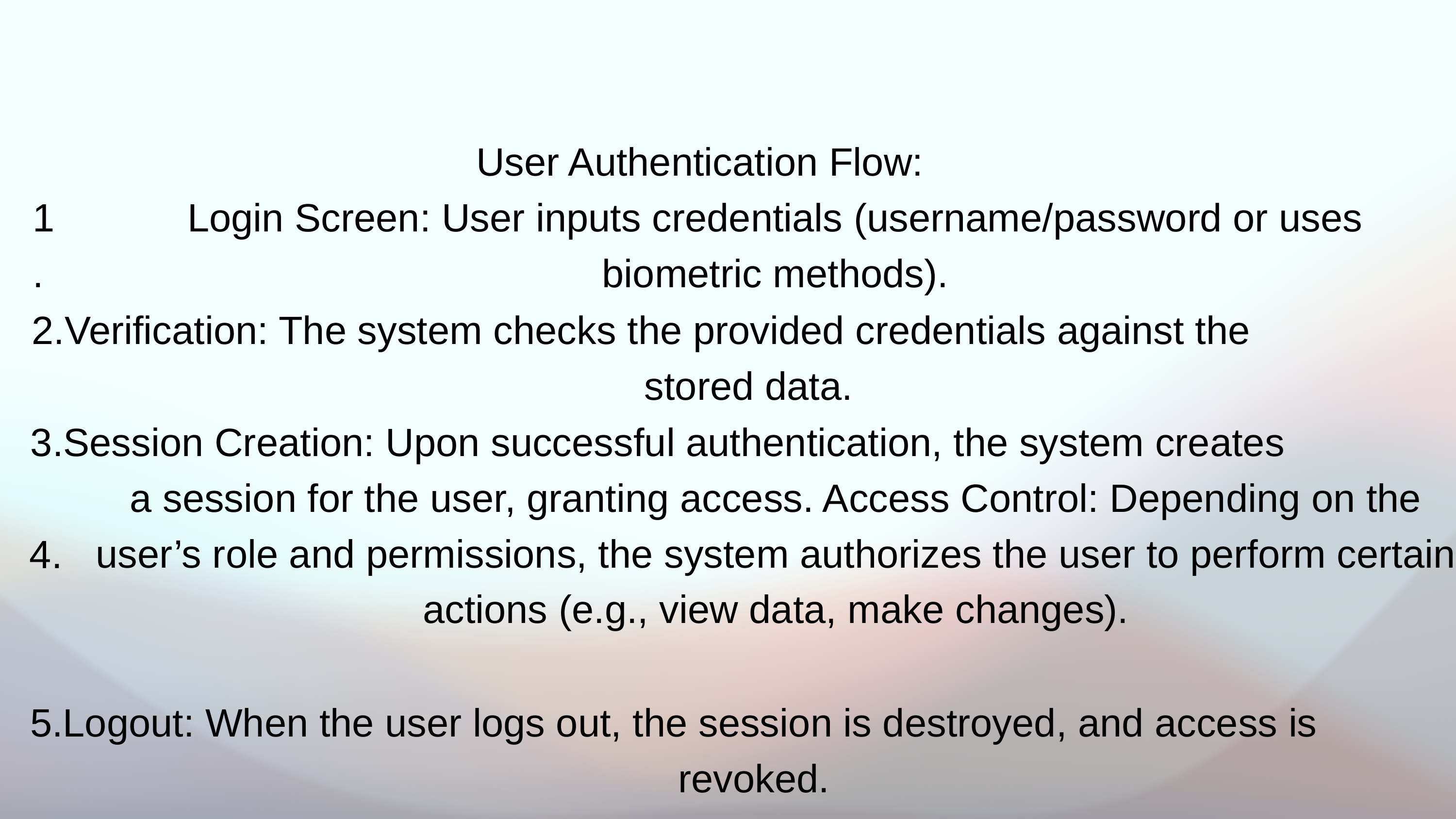

User Authentication Flow:
1.
Login Screen: User inputs credentials (username/password or uses biometric methods).
2.Verification: The system checks the provided credentials against the
stored data.
3.Session Creation: Upon successful authentication, the system creates
a session for the user, granting access. Access Control: Depending on the user’s role and permissions, the system authorizes the user to perform certain actions (e.g., view data, make changes).
4.
5.Logout: When the user logs out, the session is destroyed, and access is
revoked.